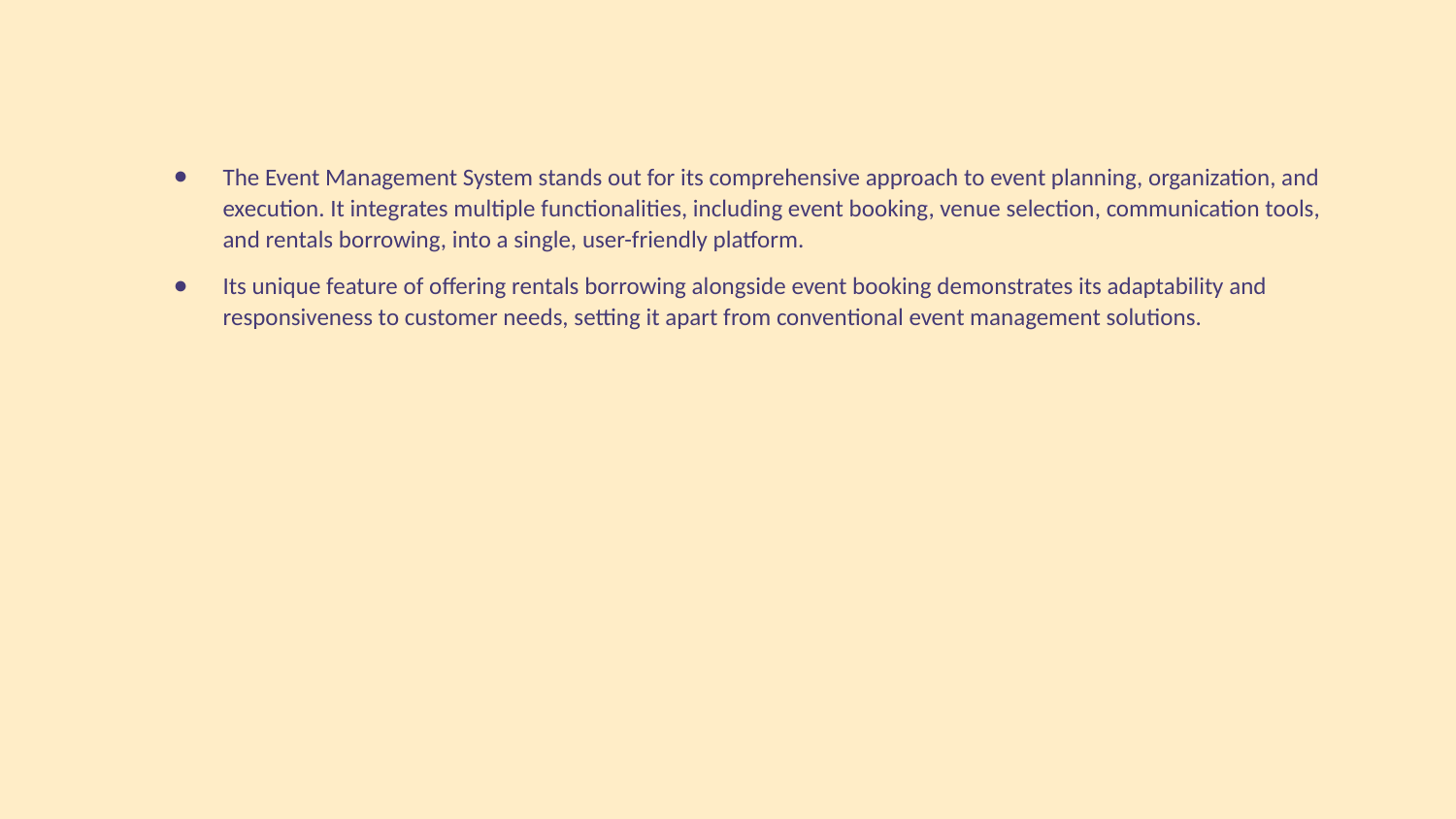

The Event Management System stands out for its comprehensive approach to event planning, organization, and execution. It integrates multiple functionalities, including event booking, venue selection, communication tools, and rentals borrowing, into a single, user-friendly platform.
Its unique feature of offering rentals borrowing alongside event booking demonstrates its adaptability and responsiveness to customer needs, setting it apart from conventional event management solutions.